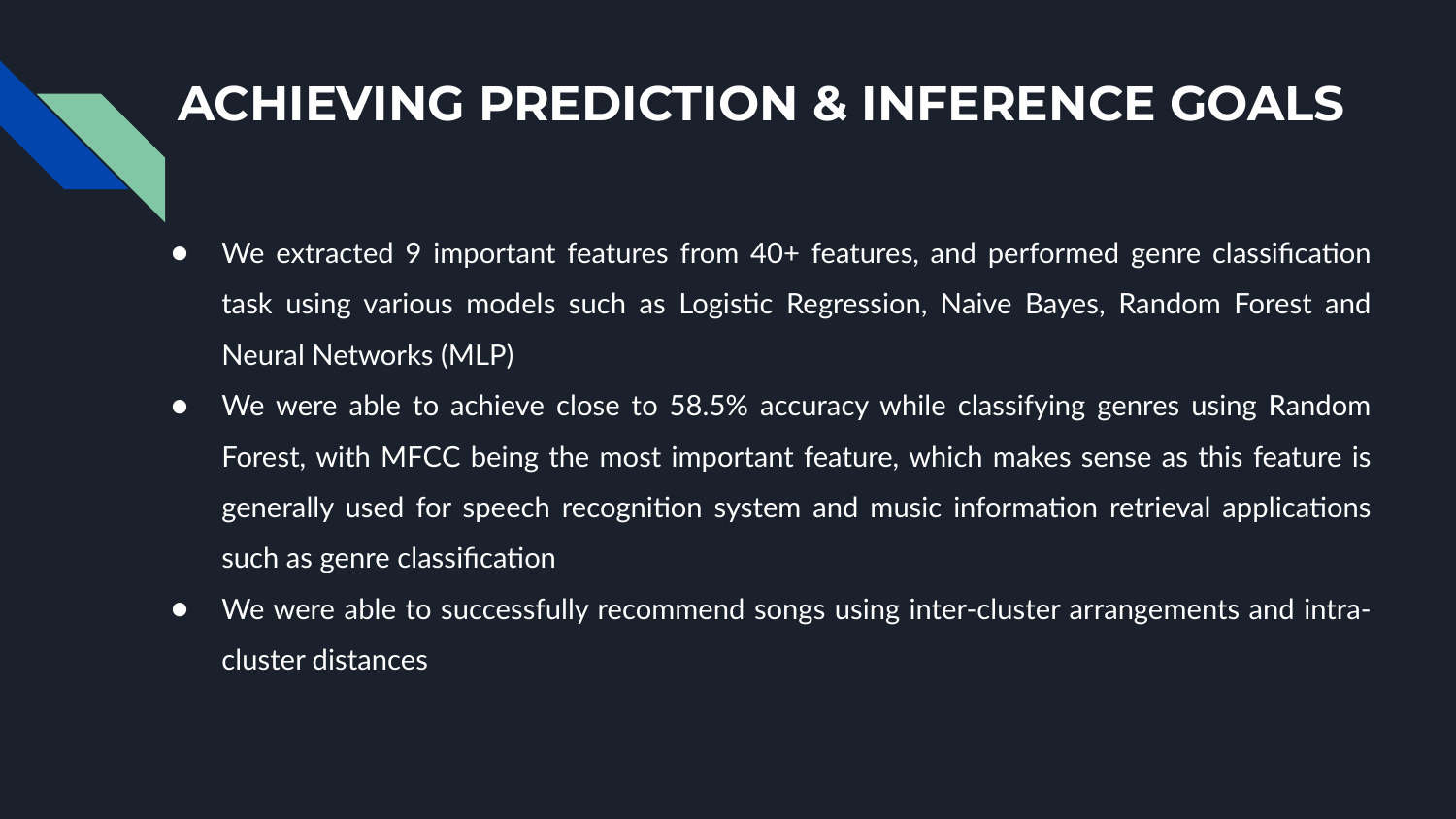

# ACHIEVING PREDICTION & INFERENCE GOALS
We extracted 9 important features from 40+ features, and performed genre classification task using various models such as Logistic Regression, Naive Bayes, Random Forest and Neural Networks (MLP)
We were able to achieve close to 58.5% accuracy while classifying genres using Random Forest, with MFCC being the most important feature, which makes sense as this feature is generally used for speech recognition system and music information retrieval applications such as genre classification
We were able to successfully recommend songs using inter-cluster arrangements and intra-cluster distances